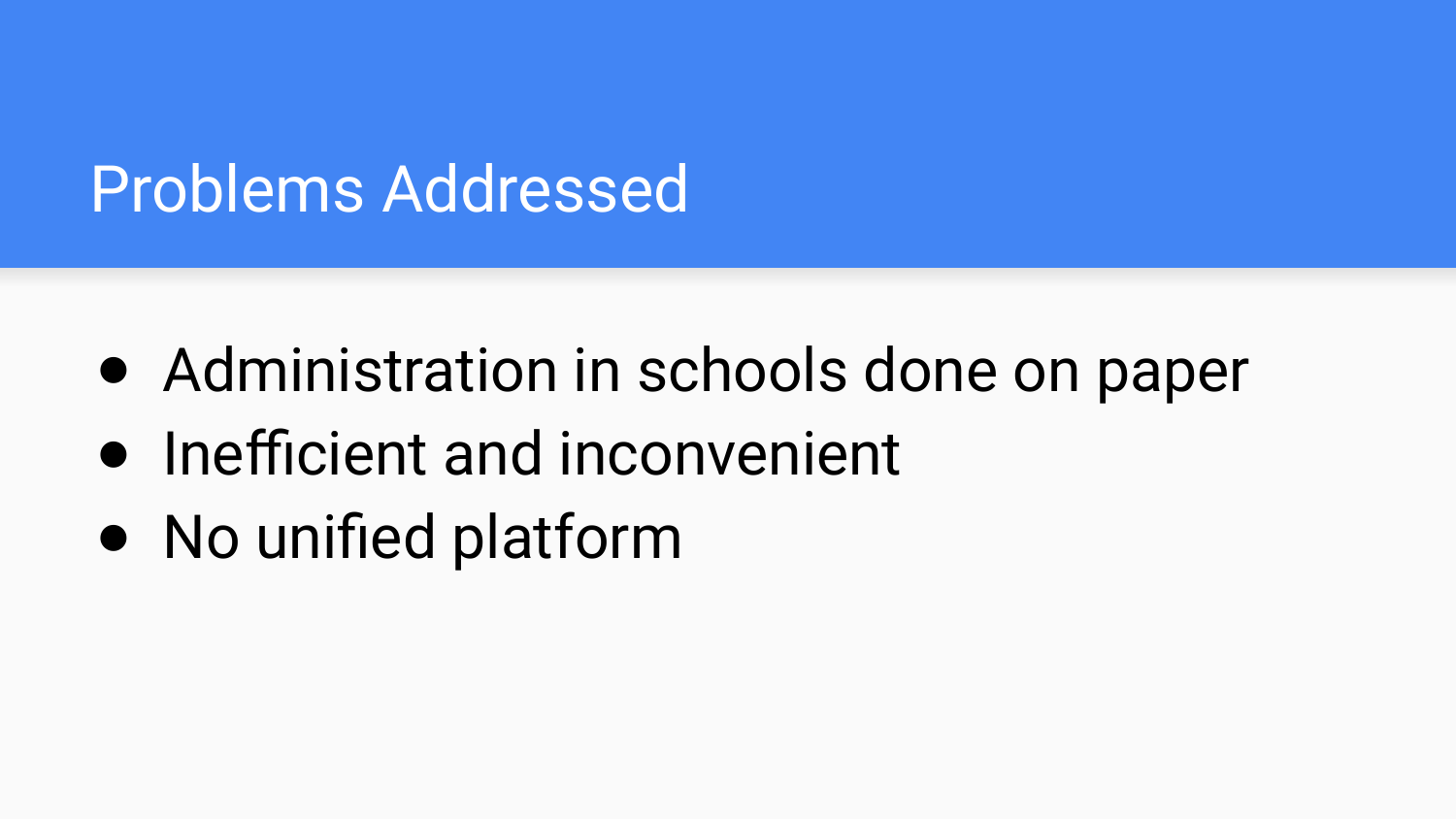

# Problems Addressed
Administration in schools done on paper
Inefficient and inconvenient
No unified platform